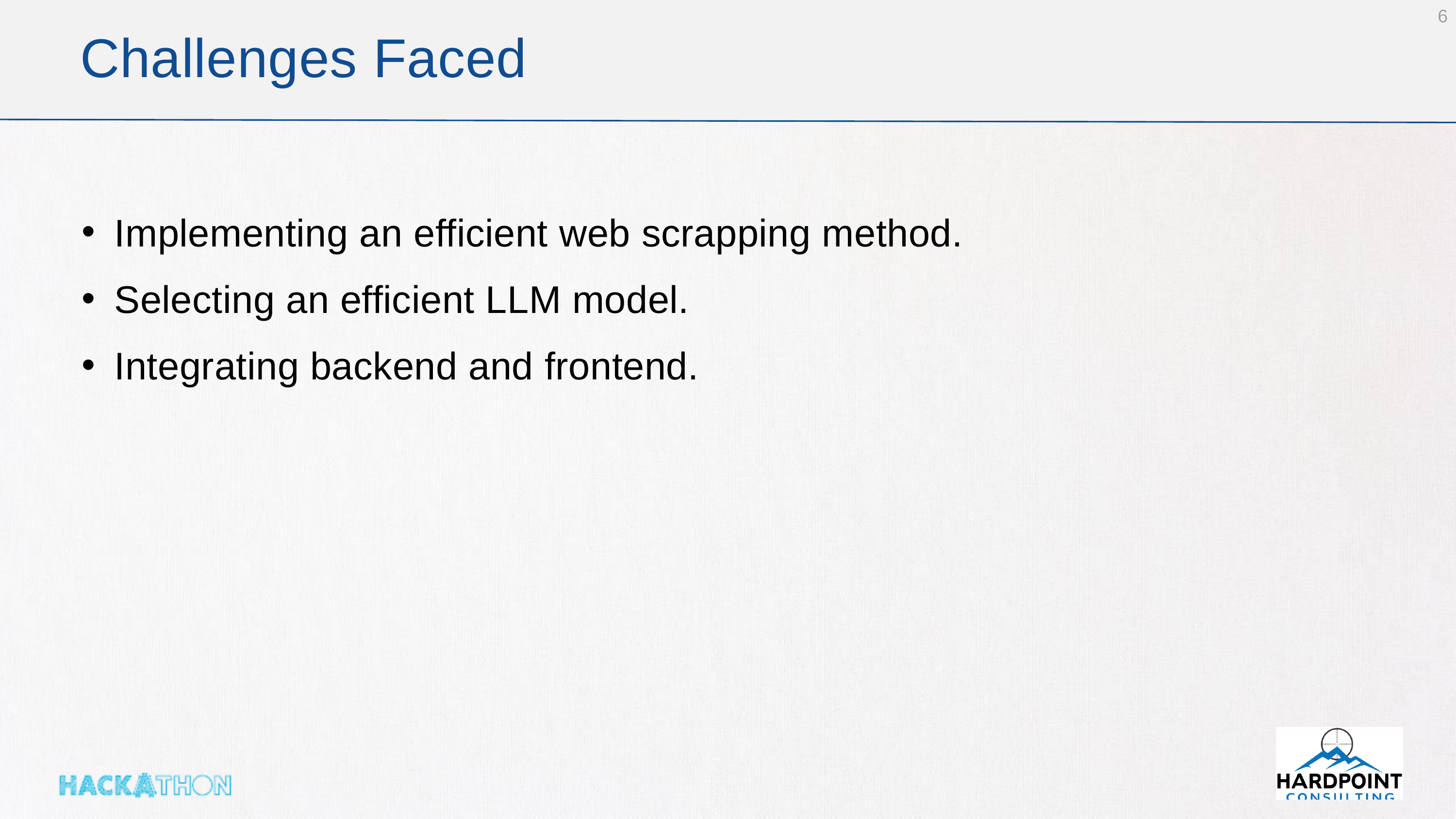

6
Challenges Faced

Implementing an efficient web scrapping method.
Selecting an efficient LLM model.
Integrating backend and frontend.